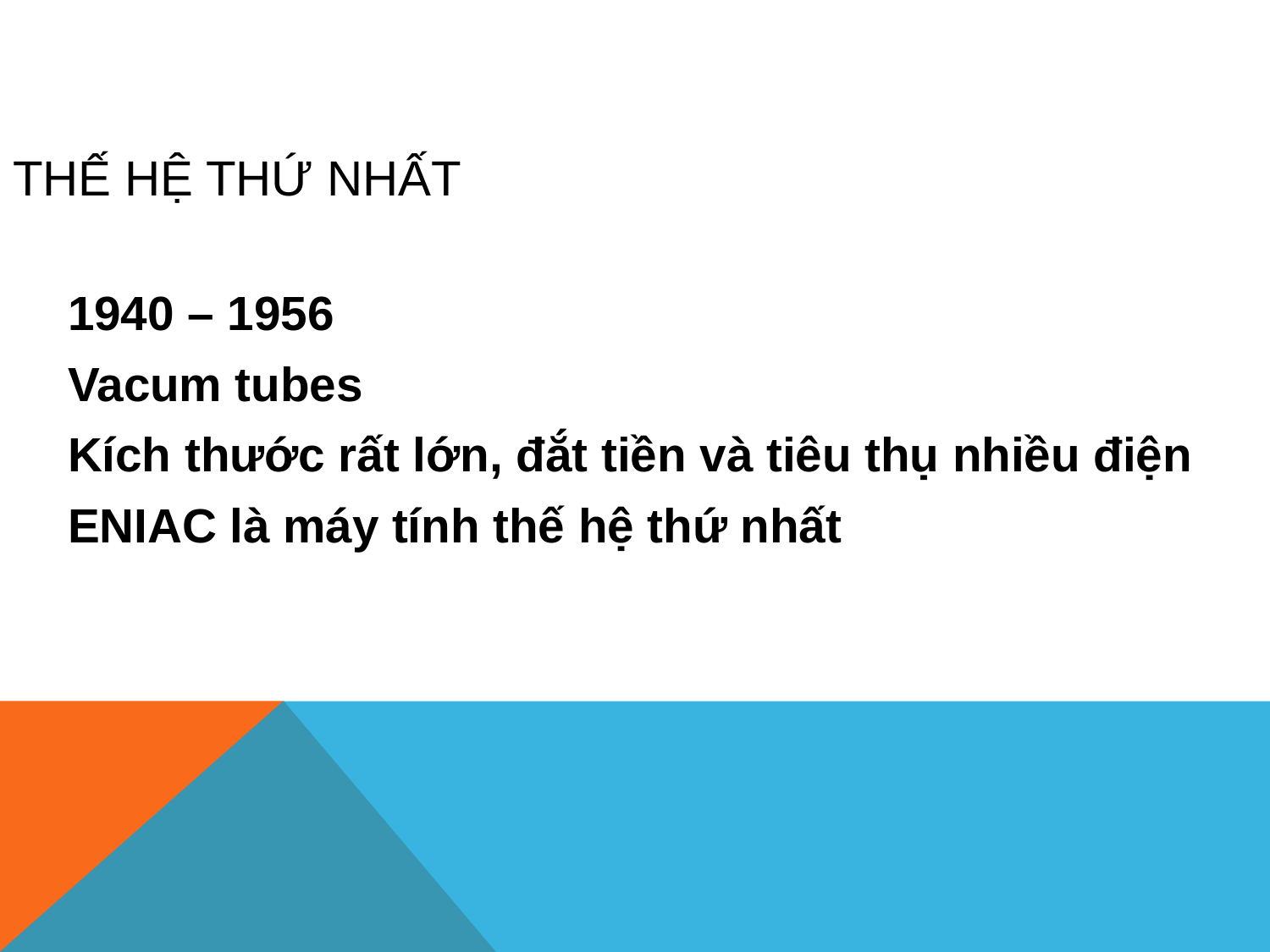

# Thế hệ thứ nhất
1940 – 1956
Vacum tubes
Kích thước rất lớn, đắt tiền và tiêu thụ nhiều điện
ENIAC là máy tính thế hệ thứ nhất